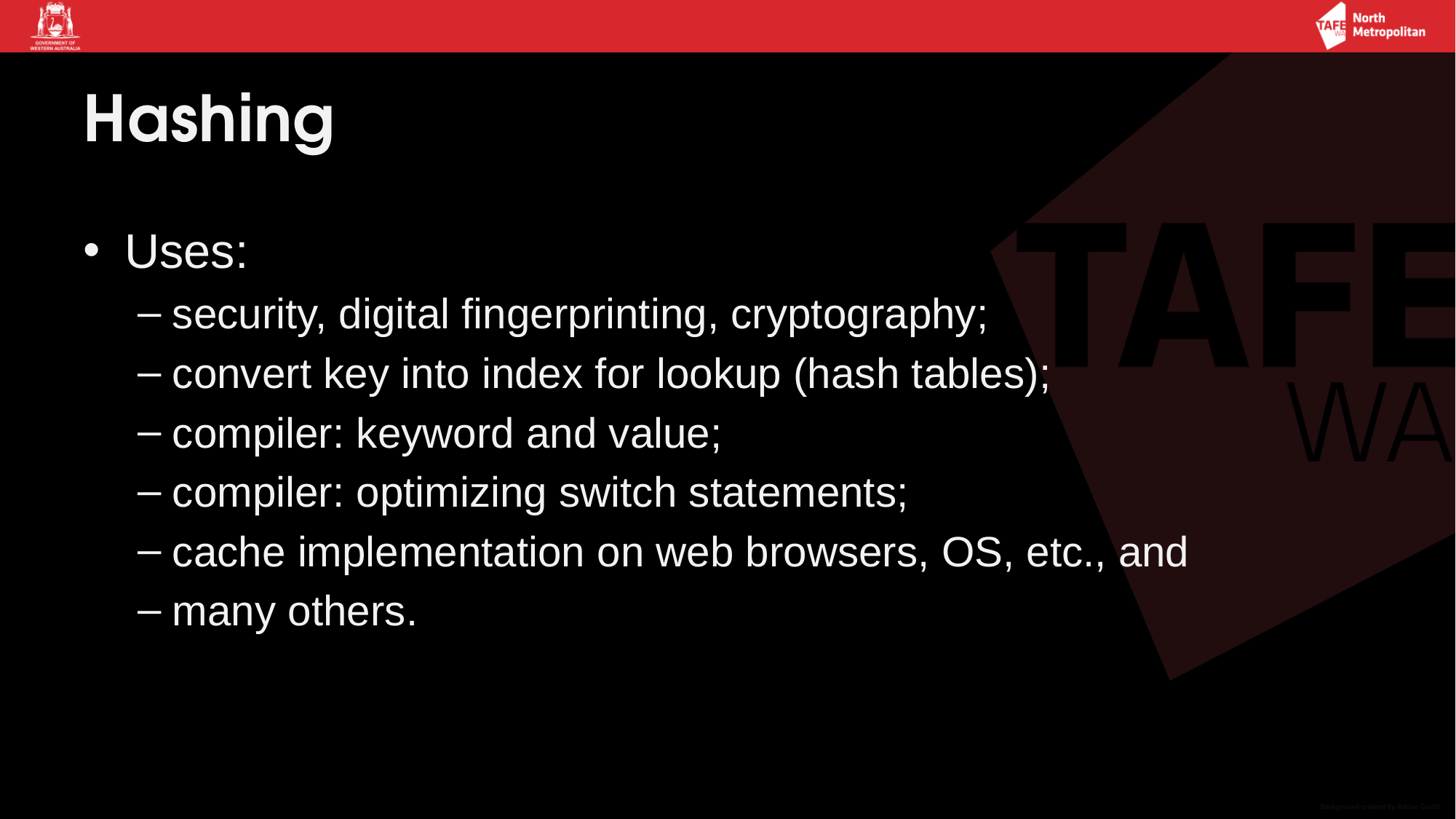

# Hashing
Uses:
security, digital fingerprinting, cryptography;
convert key into index for lookup (hash tables);
compiler: keyword and value;
compiler: optimizing switch statements;
cache implementation on web browsers, OS, etc., and
many others.